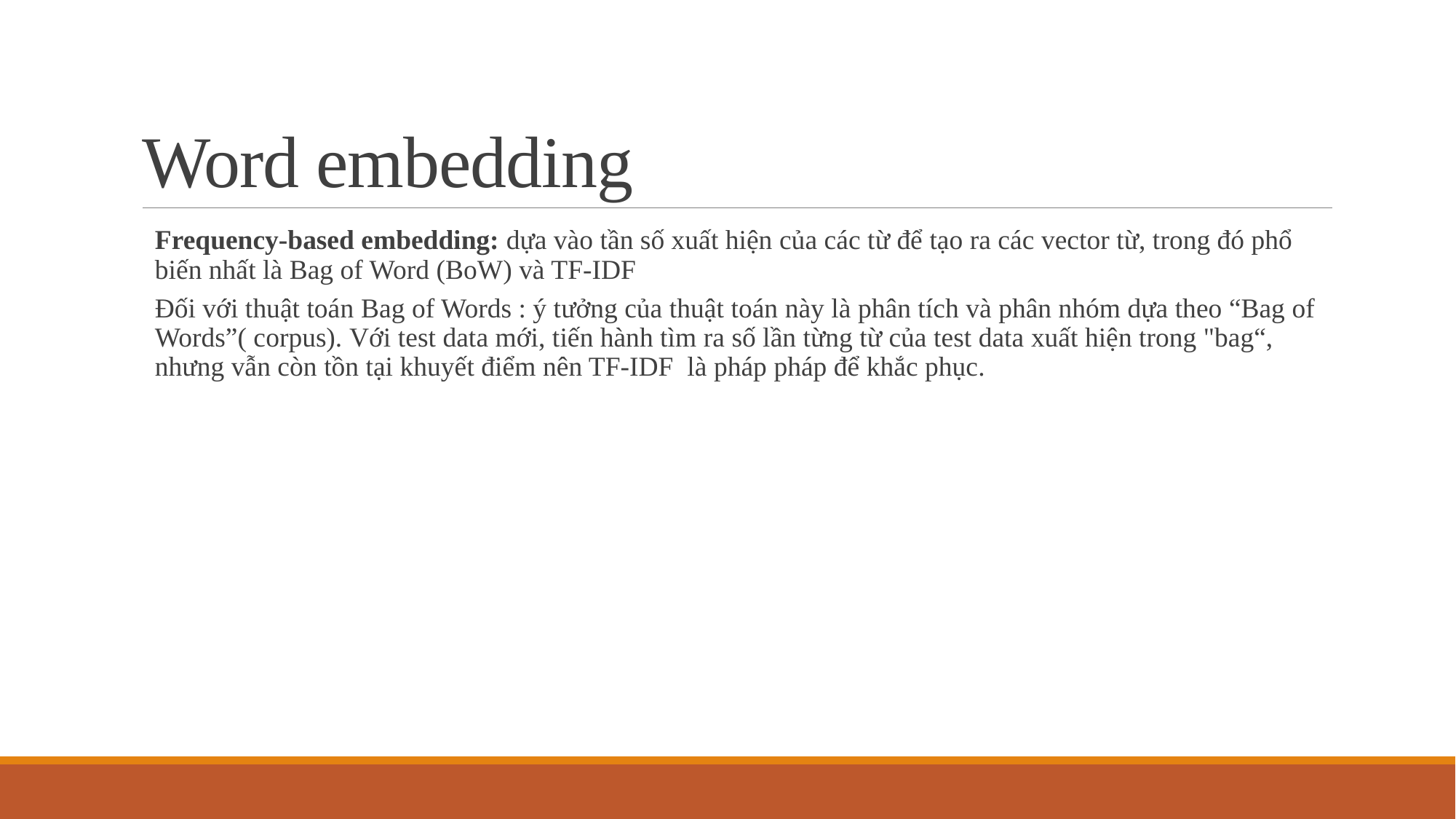

# Word embedding
Frequency-based embedding: dựa vào tần số xuất hiện của các từ để tạo ra các vector từ, trong đó phổ biến nhất là Bag of Word (BoW) và TF-IDF
Đối với thuật toán Bag of Words : ý tưởng của thuật toán này là phân tích và phân nhóm dựa theo “Bag of Words”( corpus). Với test data mới, tiến hành tìm ra số lần từng từ của test data xuất hiện trong "bag“, nhưng vẫn còn tồn tại khuyết điểm nên TF-IDF  là pháp pháp để khắc phục.